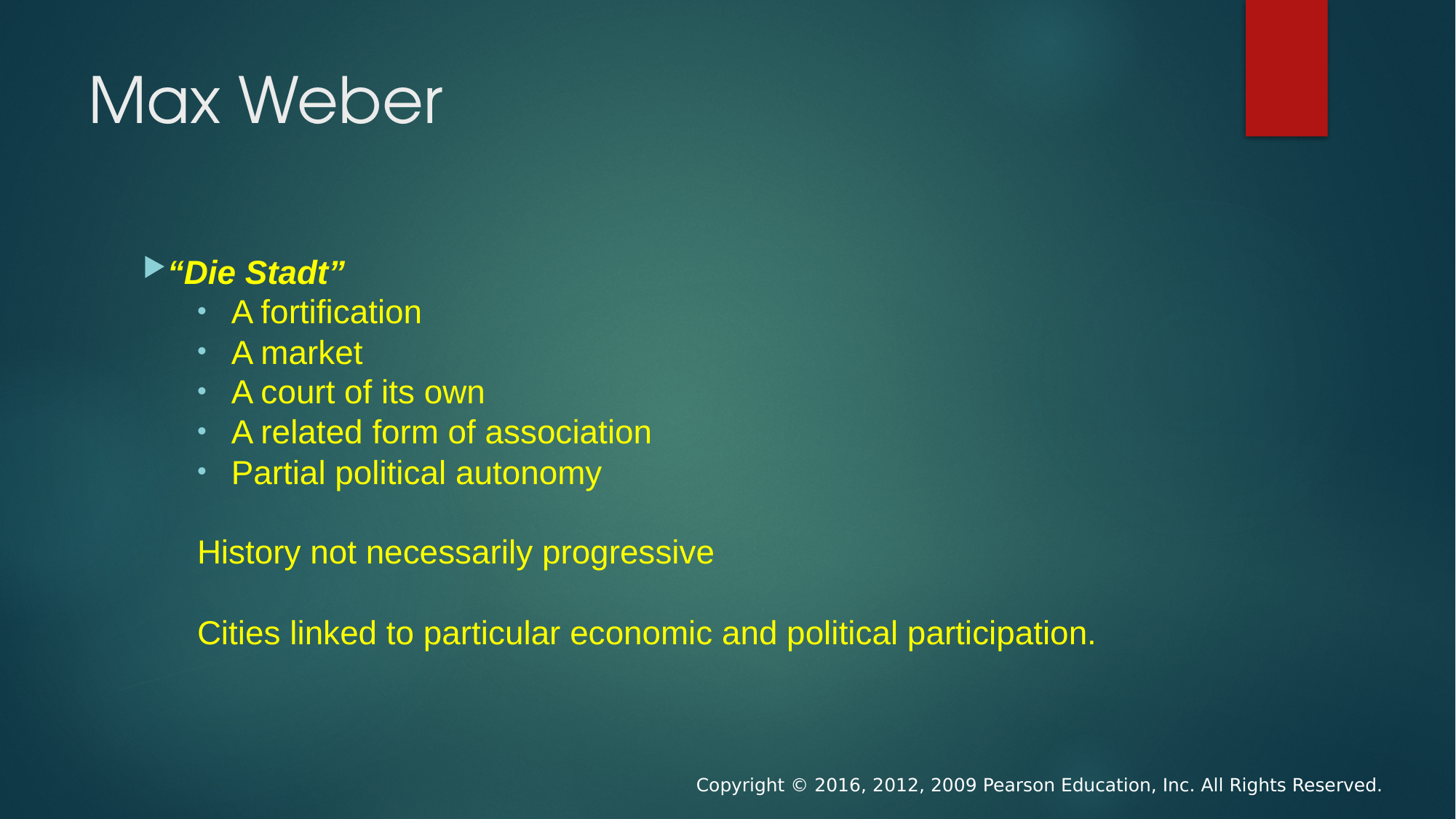

# Max Weber
“Die Stadt”
A fortification
A market
A court of its own
A related form of association
Partial political autonomy

History not necessarily progressive

Cities linked to particular economic and political participation.